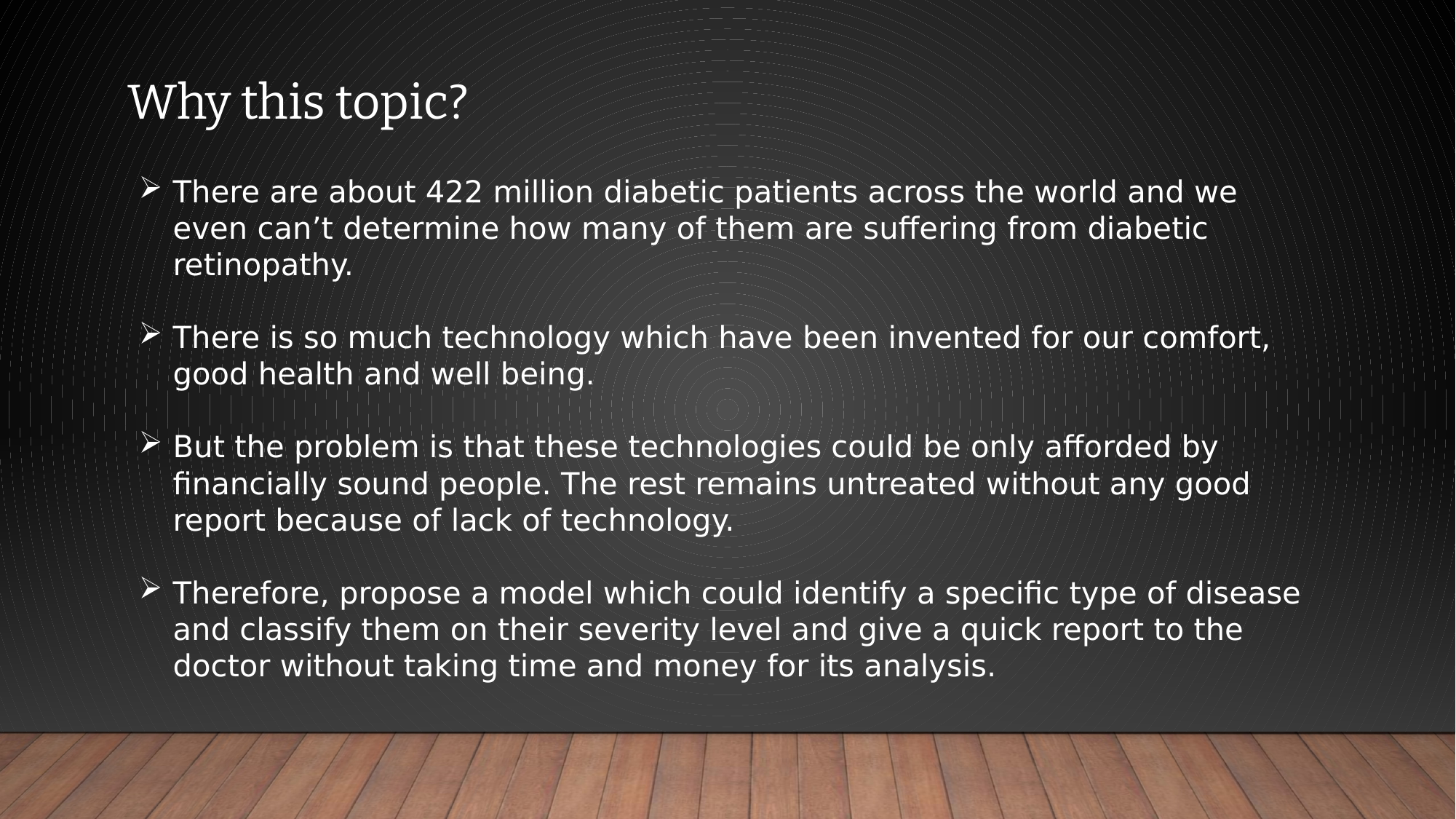

Why this topic?
There are about 422 million diabetic patients across the world and we even can’t determine how many of them are suffering from diabetic retinopathy.

There is so much technology which have been invented for our comfort, good health and well being.

But the problem is that these technologies could be only afforded by financially sound people. The rest remains untreated without any good report because of lack of technology.

Therefore, propose a model which could identify a specific type of disease and classify them on their severity level and give a quick report to the doctor without taking time and money for its analysis.